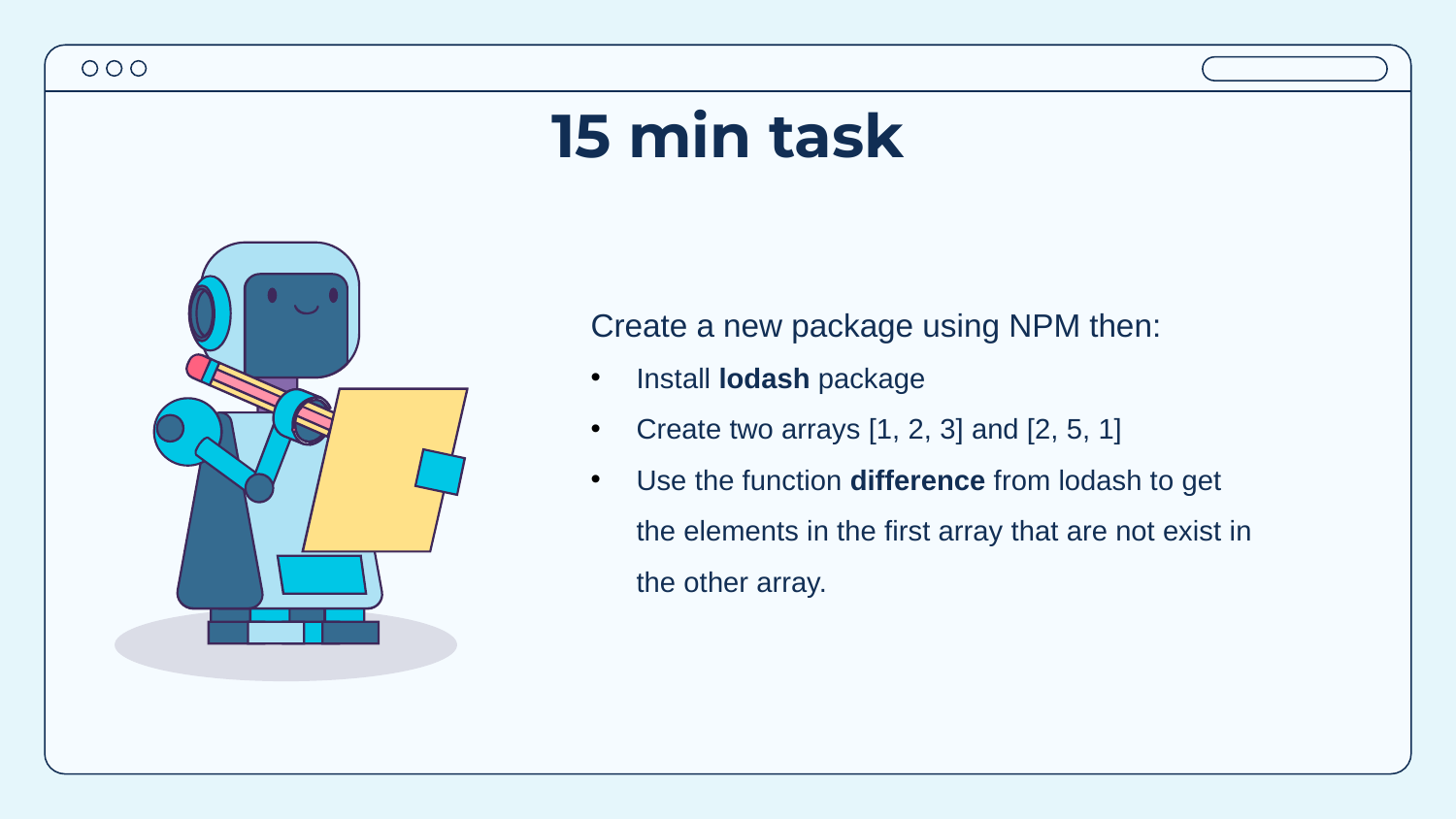

# 15 min task

Create a new package using NPM then:
Install lodash package
Create two arrays [1, 2, 3] and [2, 5, 1]
Use the function difference from lodash to get the elements in the first array that are not exist in the other array.